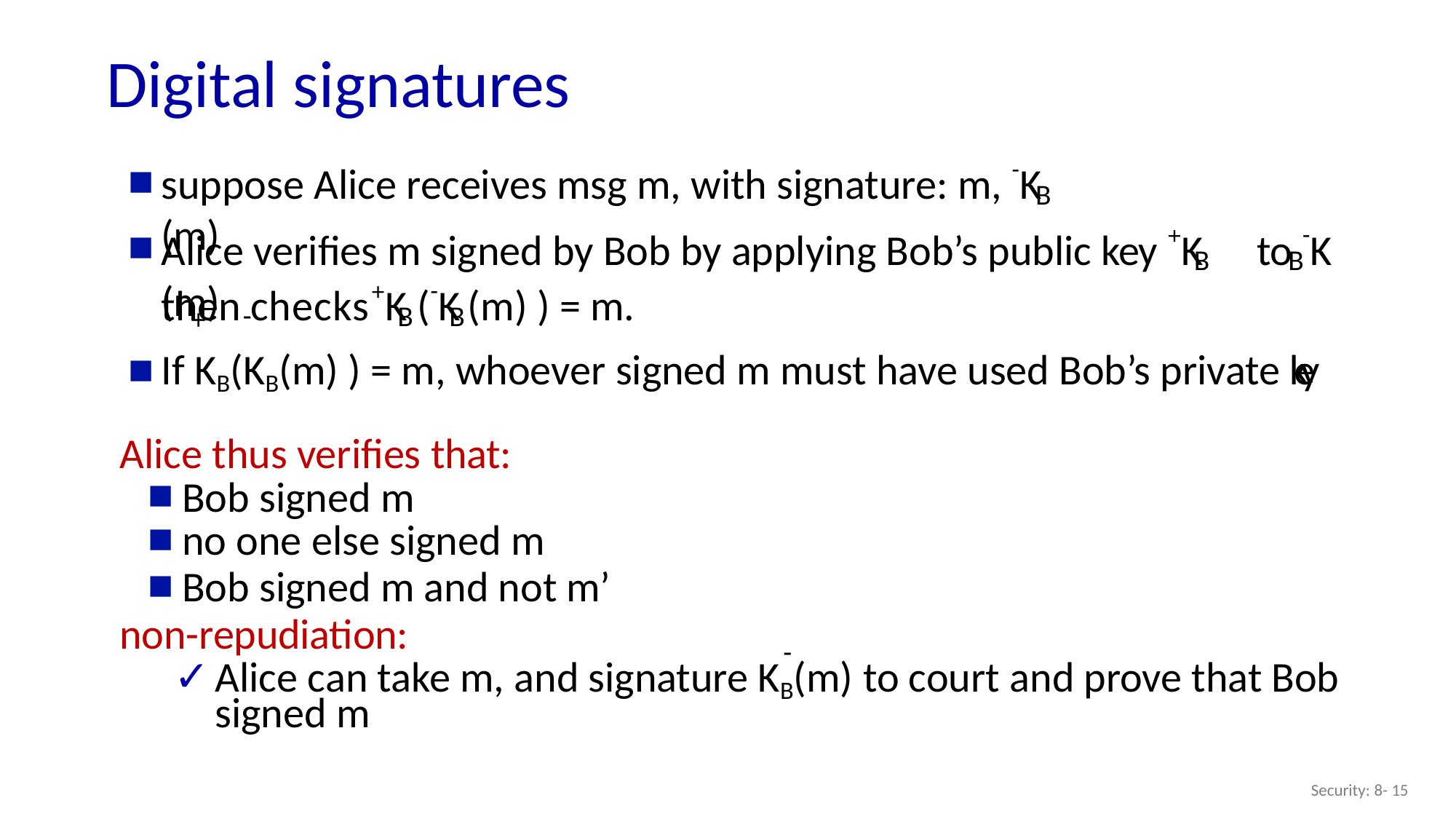

# Digital signatures
suppose Alice receives msg m, with signature: m, -K	(m)
B
Alice verifies m signed by Bob by applying Bob’s public key +K	to -K	(m)
B	B
then checks+K	(-K	(m) ) = m.
B	B
-
+
If KB(KB(m) ) = m, whoever signed m must have used Bob’s private key
Alice thus verifies that:
Bob signed m
no one else signed m
Bob signed m and not m’
non-repudiation:
-
Alice can take m, and signature KB(m) to court and prove that Bob
signed m
Security: 8- 15